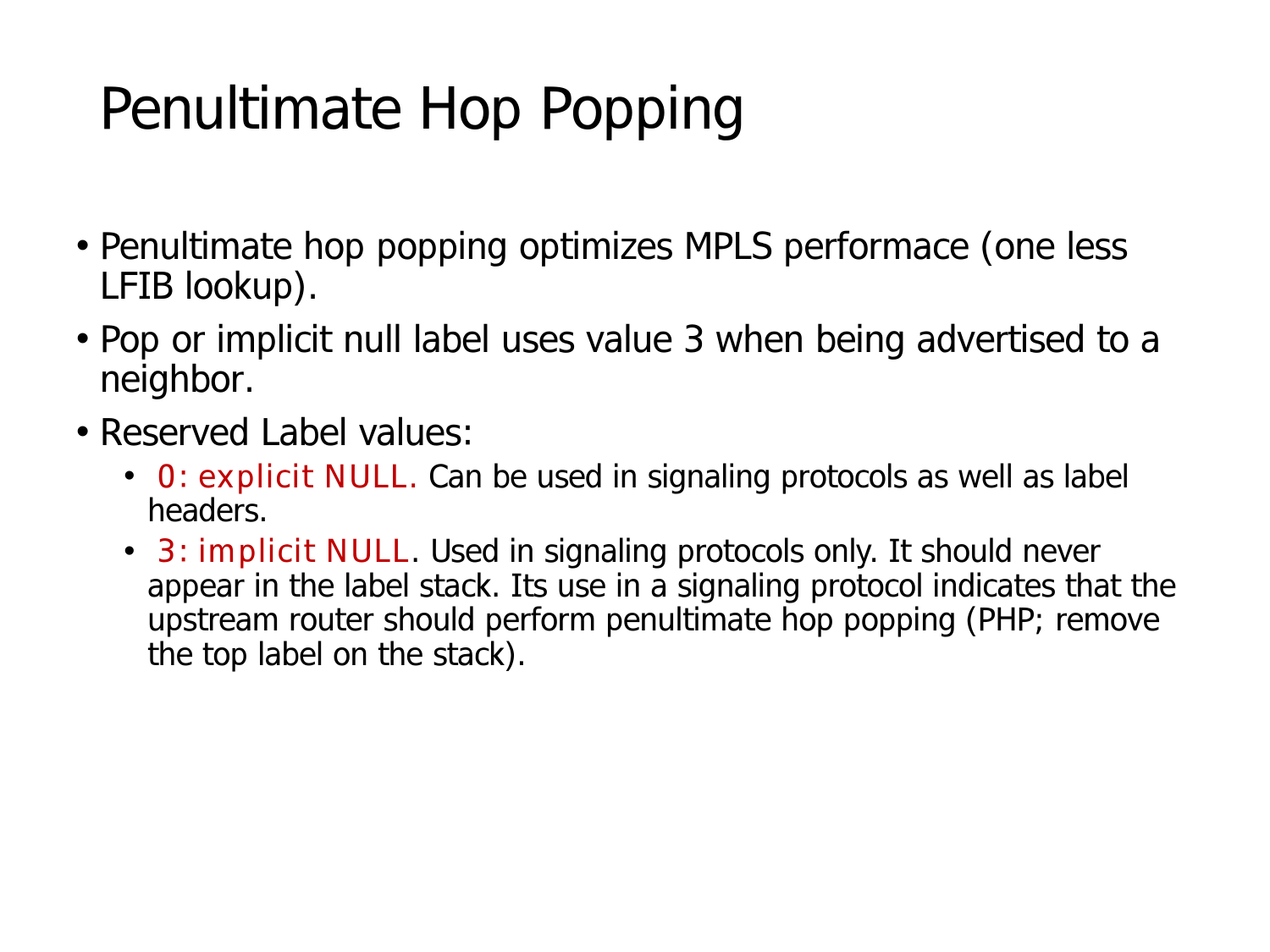

# Penultimate Hop Popping
Penultimate hop popping optimizes MPLS performace (one less LFIB lookup).
Pop or implicit null label uses value 3 when being advertised to a neighbor.
Reserved Label values:
 0: explicit NULL. Can be used in signaling protocols as well as label headers.
 3: implicit NULL. Used in signaling protocols only. It should never appear in the label stack. Its use in a signaling protocol indicates that the upstream router should perform penultimate hop popping (PHP; remove the top label on the stack).